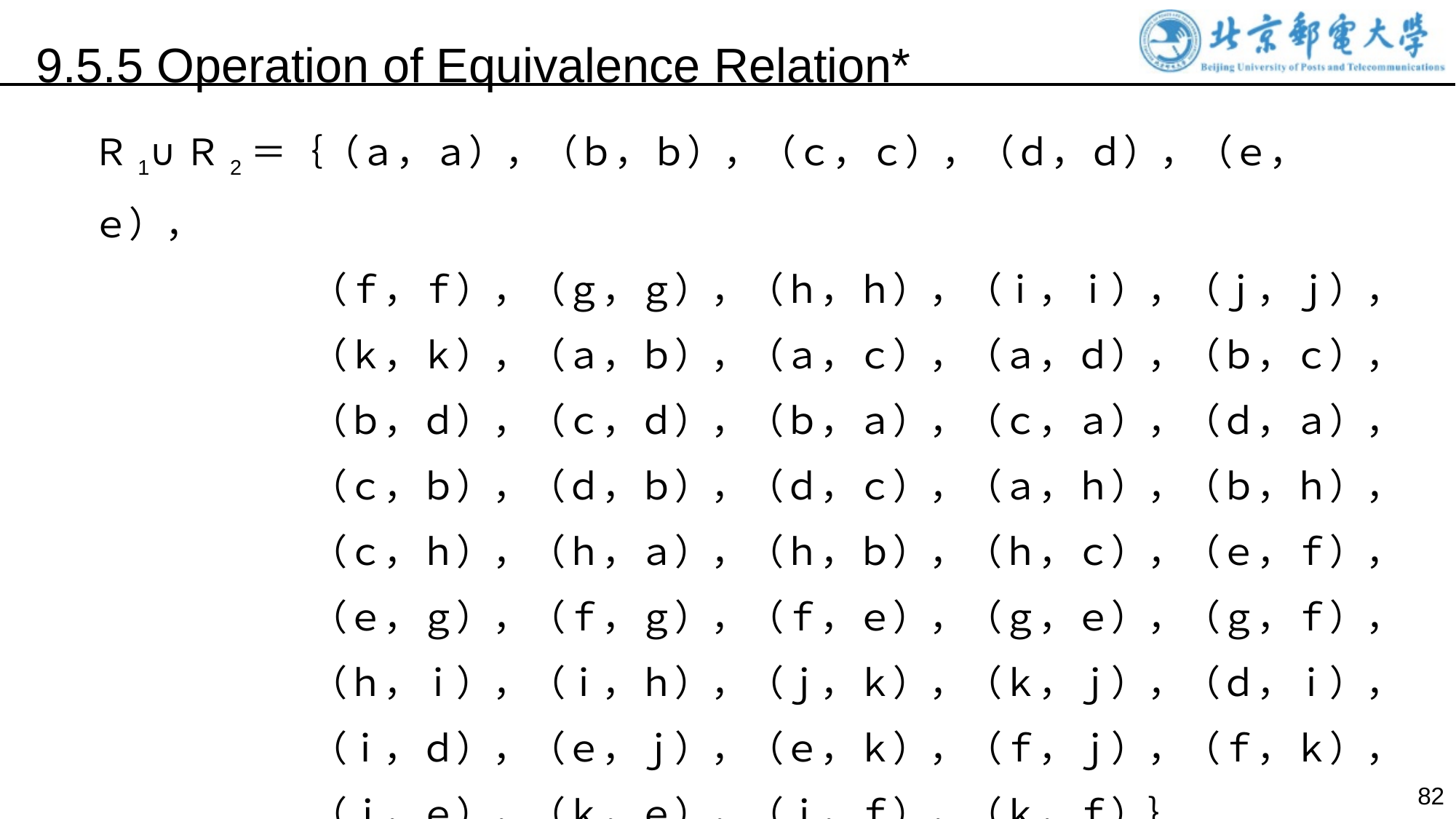

9.5.5 Operation of Equivalence Relation*
Ｒ1∪Ｒ2＝｛（ａ，ａ），（ｂ，ｂ），（ｃ，ｃ），（ｄ，ｄ），（ｅ，ｅ），
		（ｆ，ｆ），（ｇ，ｇ），（ｈ，ｈ），（ｉ，ｉ），（ｊ，ｊ），		（ｋ，ｋ），（ａ，ｂ），（ａ，ｃ），（ａ，ｄ），（ｂ，ｃ），		（ｂ，ｄ），（ｃ，ｄ），（ｂ，ａ），（ｃ，ａ），（ｄ，ａ），		（ｃ，ｂ），（ｄ，ｂ），（ｄ，ｃ），（ａ，ｈ），（ｂ，ｈ），		（ｃ，ｈ），（ｈ，ａ），（ｈ，ｂ），（ｈ，ｃ），（ｅ，ｆ），		（ｅ，ｇ），（ｆ，ｇ），（ｆ，ｅ），（ｇ，ｅ），（ｇ，ｆ），		（ｈ，ｉ），（ｉ，ｈ），（ｊ，ｋ），（ｋ，ｊ），（ｄ，ｉ），		（ｉ，ｄ），（ｅ，ｊ），（ｅ，ｋ），（ｆ，ｊ），（ｆ，ｋ），		（ｊ，ｅ），（ｋ，ｅ），（ｊ，ｆ），（ｋ，ｆ）｝